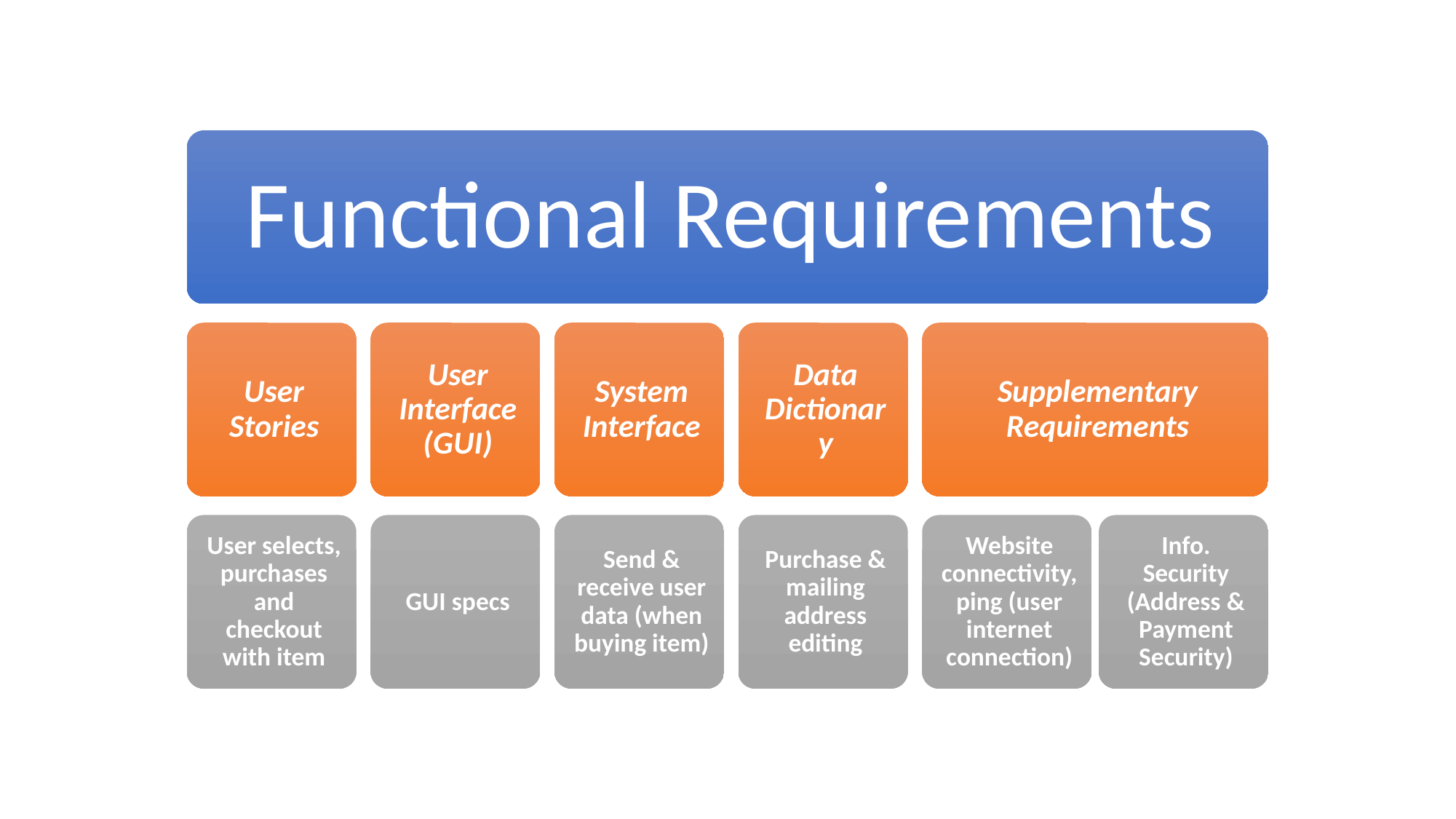

Functional Requirements
User Stories
User selects, purchases and checkout with item
User Interface (GUI)
GUI specs
System Interface
Send & receive user data (when buying item)
Data Dictionary
Purchase & mailing address editing
Supplementary Requirements
Website connectivity, ping (user internet connection)
Info. Security (Address & Payment Security)